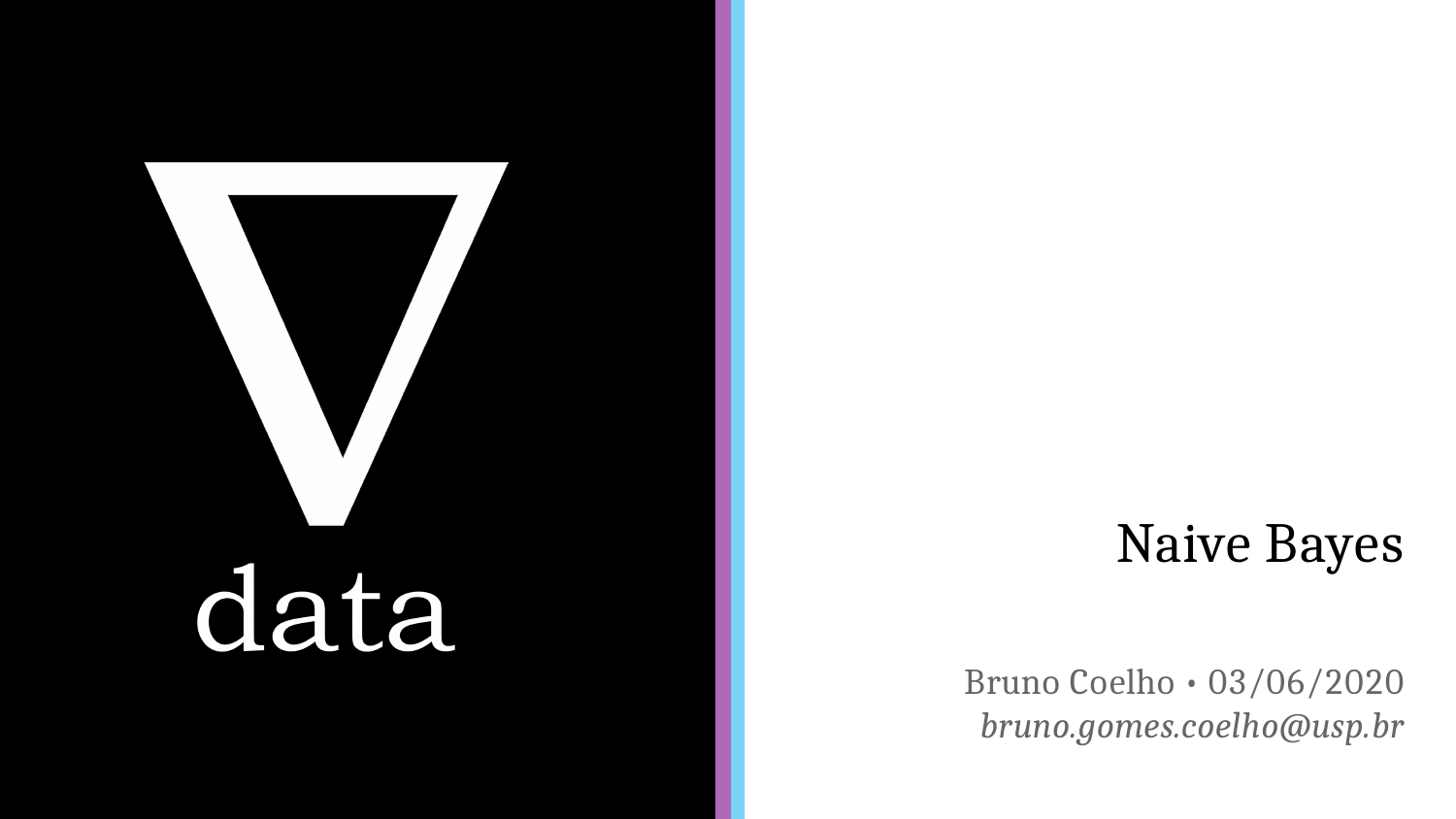

# Naive Bayes
Bruno Coelho • 03/06/2020
bruno.gomes.coelho@usp.br